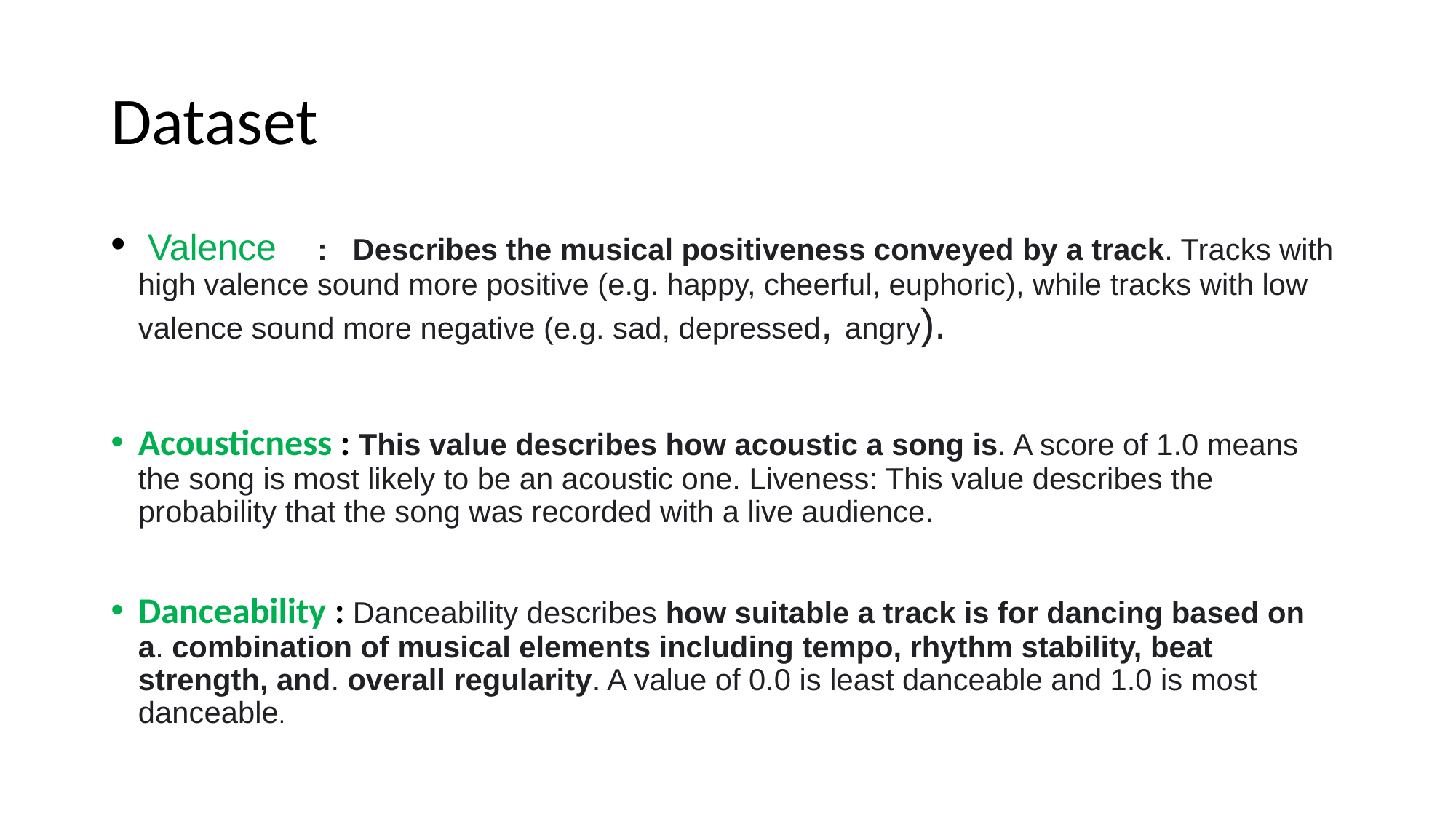

# Dataset
 Valence    :   Describes the musical positiveness conveyed by a track. Tracks with high valence sound more positive (e.g. happy, cheerful, euphoric), while tracks with low valence sound more negative (e.g. sad, depressed, angry).

Acousticness : This value describes how acoustic a song is. A score of 1.0 means the song is most likely to be an acoustic one. Liveness: This value describes the probability that the song was recorded with a live audience.

Danceability : Danceability describes how suitable a track is for dancing based on a. combination of musical elements including tempo, rhythm stability, beat strength, and. overall regularity. A value of 0.0 is least danceable and 1.0 is most danceable.